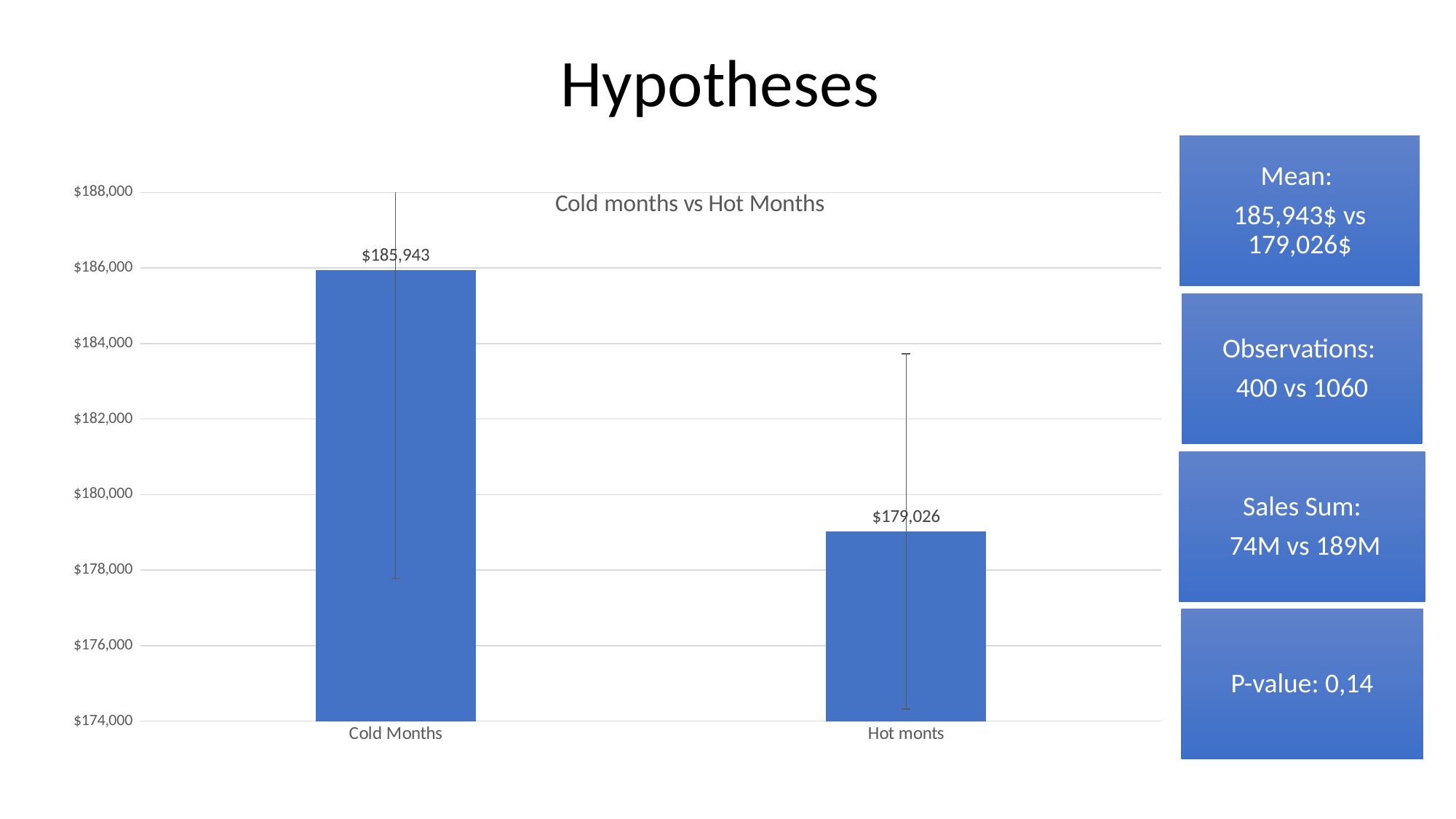

# Hypotheses
Mean:
185,943$ vs 179,026$
Observations:
400 vs 1060
Sales Sum:
 74M vs 189M
P-value: 0,14

### Chart: Cold months vs Hot Months

| Category |  |
|---|---|
| Cold Months | 185943.11 |
| Hot monts | 179026.13396226414 |